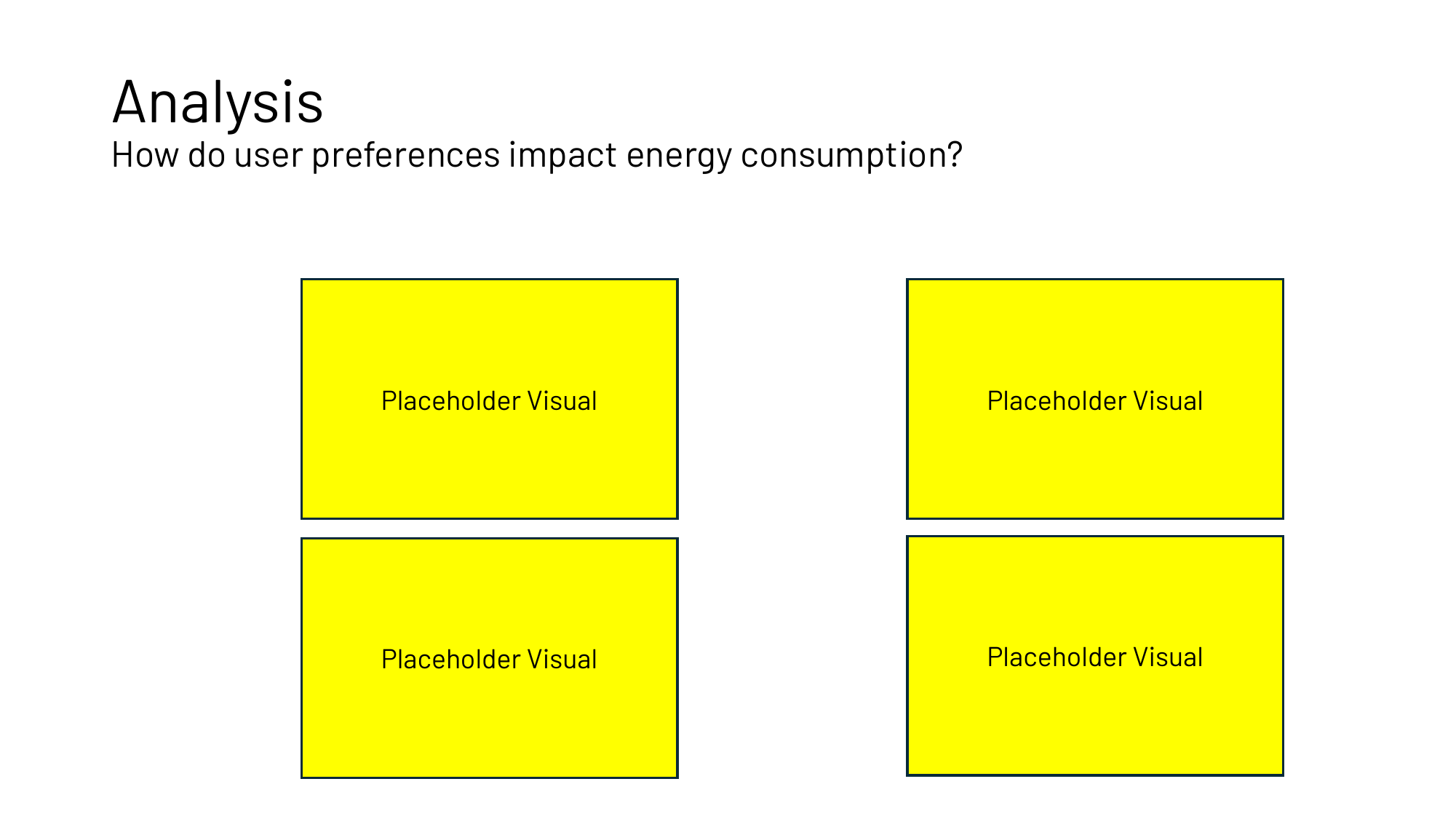

# Analysis How do user preferences impact energy consumption?

Placeholder Visual
Placeholder Visual
Placeholder Visual
Placeholder Visual